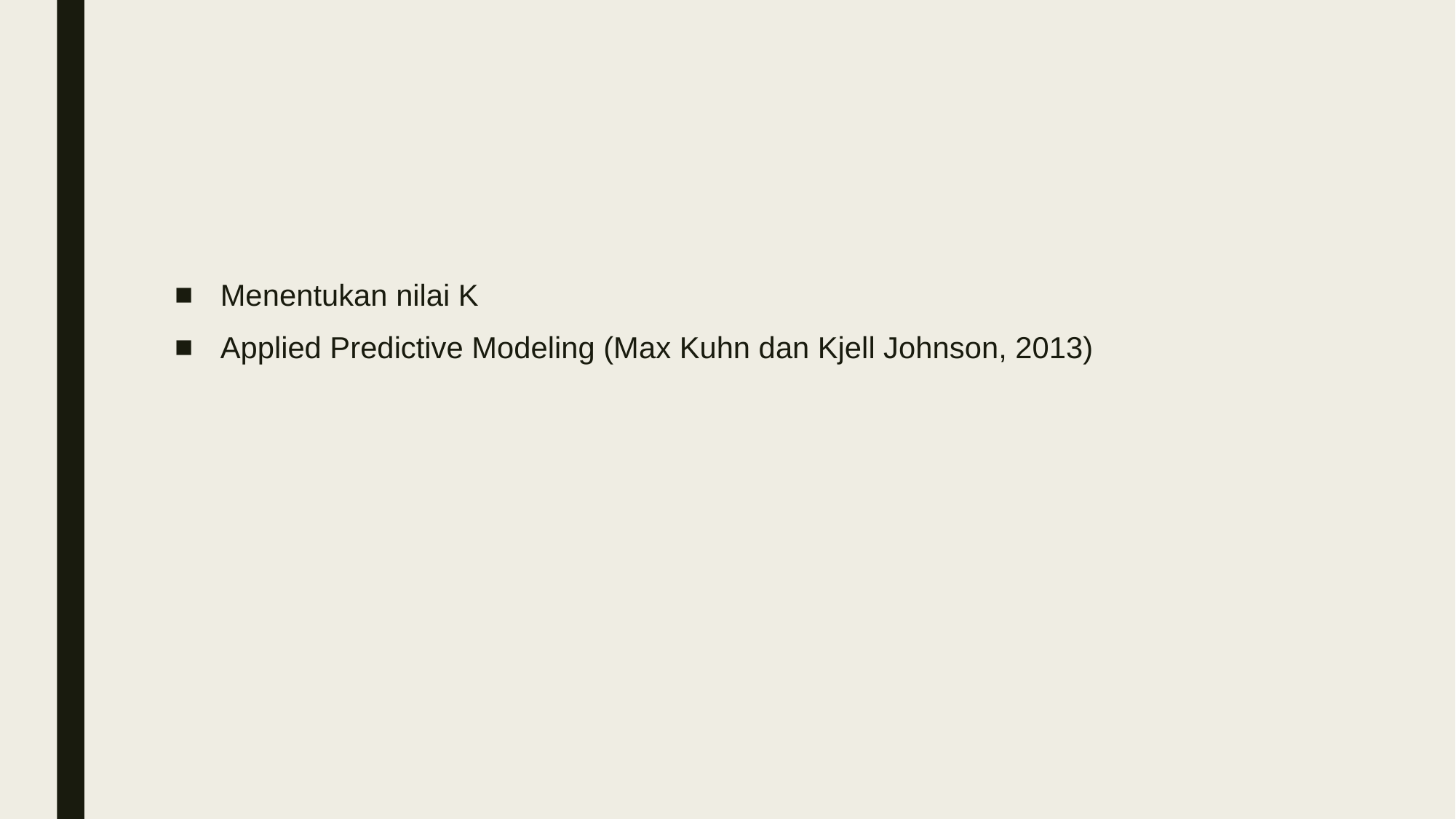

#
Menentukan nilai K
Applied Predictive Modeling (Max Kuhn dan Kjell Johnson, 2013)